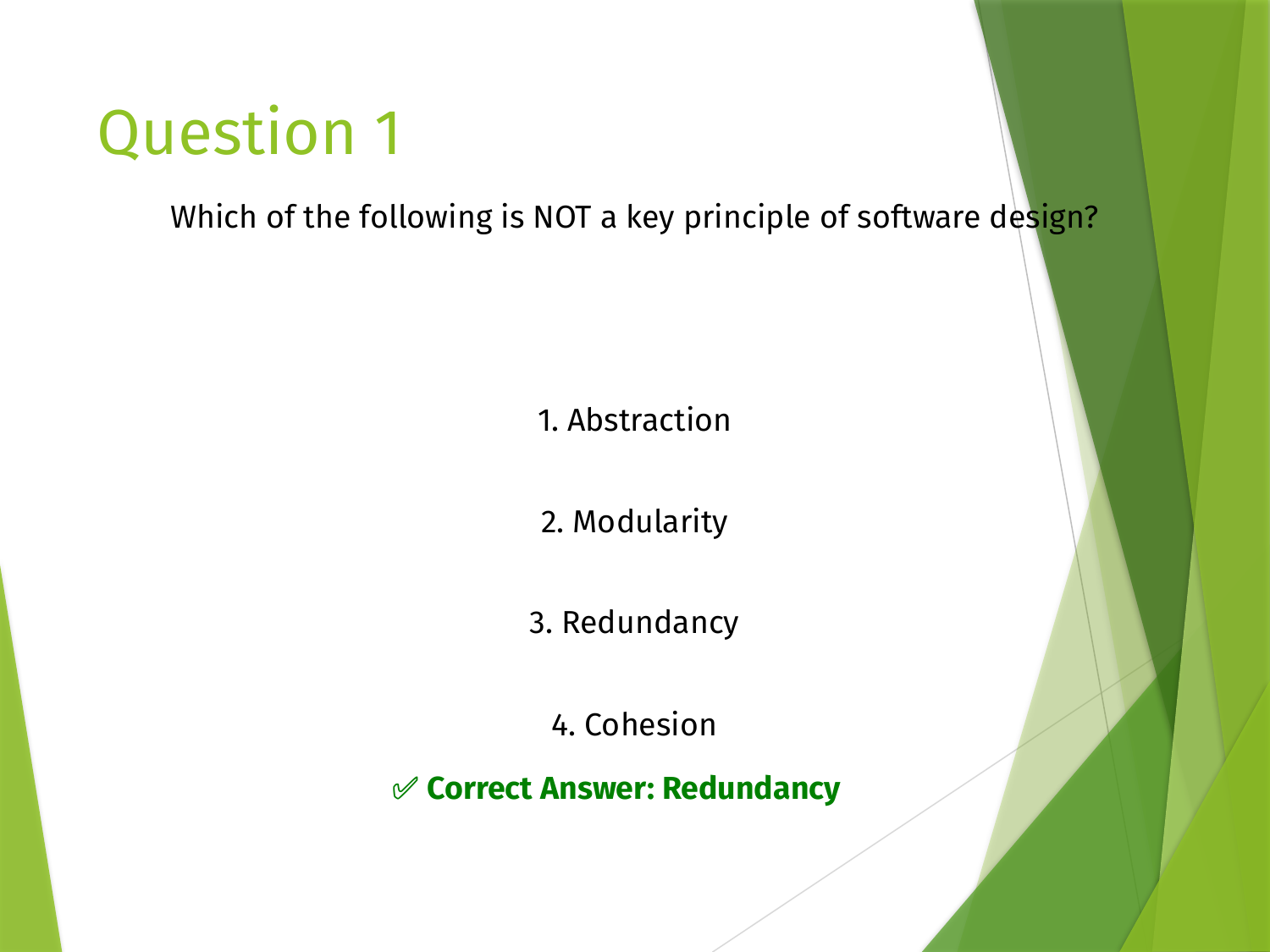

# Question 1
Which of the following is NOT a key principle of software design?

1. Abstraction

2. Modularity

3. Redundancy

4. Cohesion

✅ Correct Answer: Redundancy